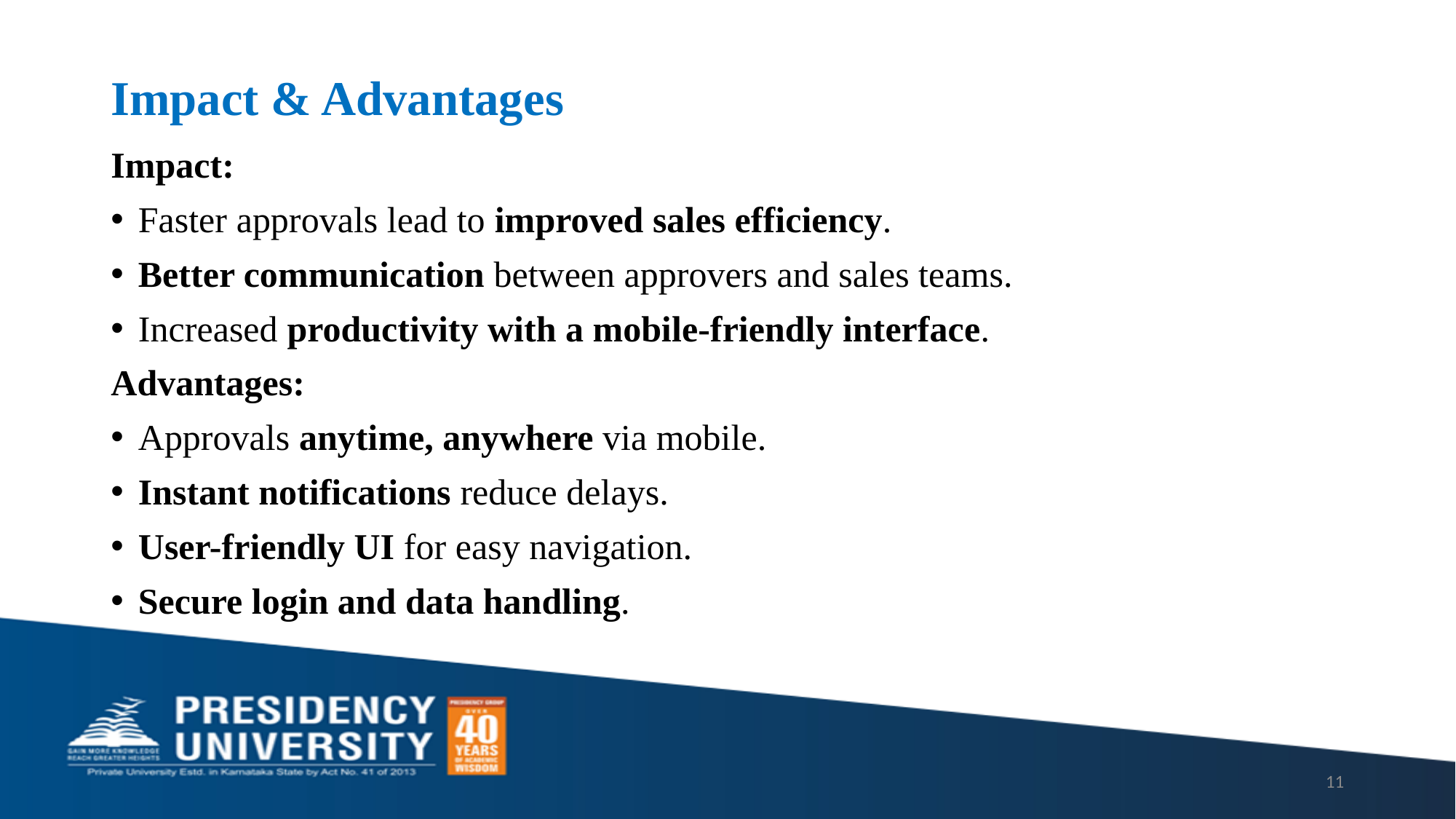

# Impact & Advantages
Impact:
Faster approvals lead to improved sales efficiency.
Better communication between approvers and sales teams.
Increased productivity with a mobile-friendly interface.
Advantages:
Approvals anytime, anywhere via mobile.
Instant notifications reduce delays.
User-friendly UI for easy navigation.
Secure login and data handling.
11